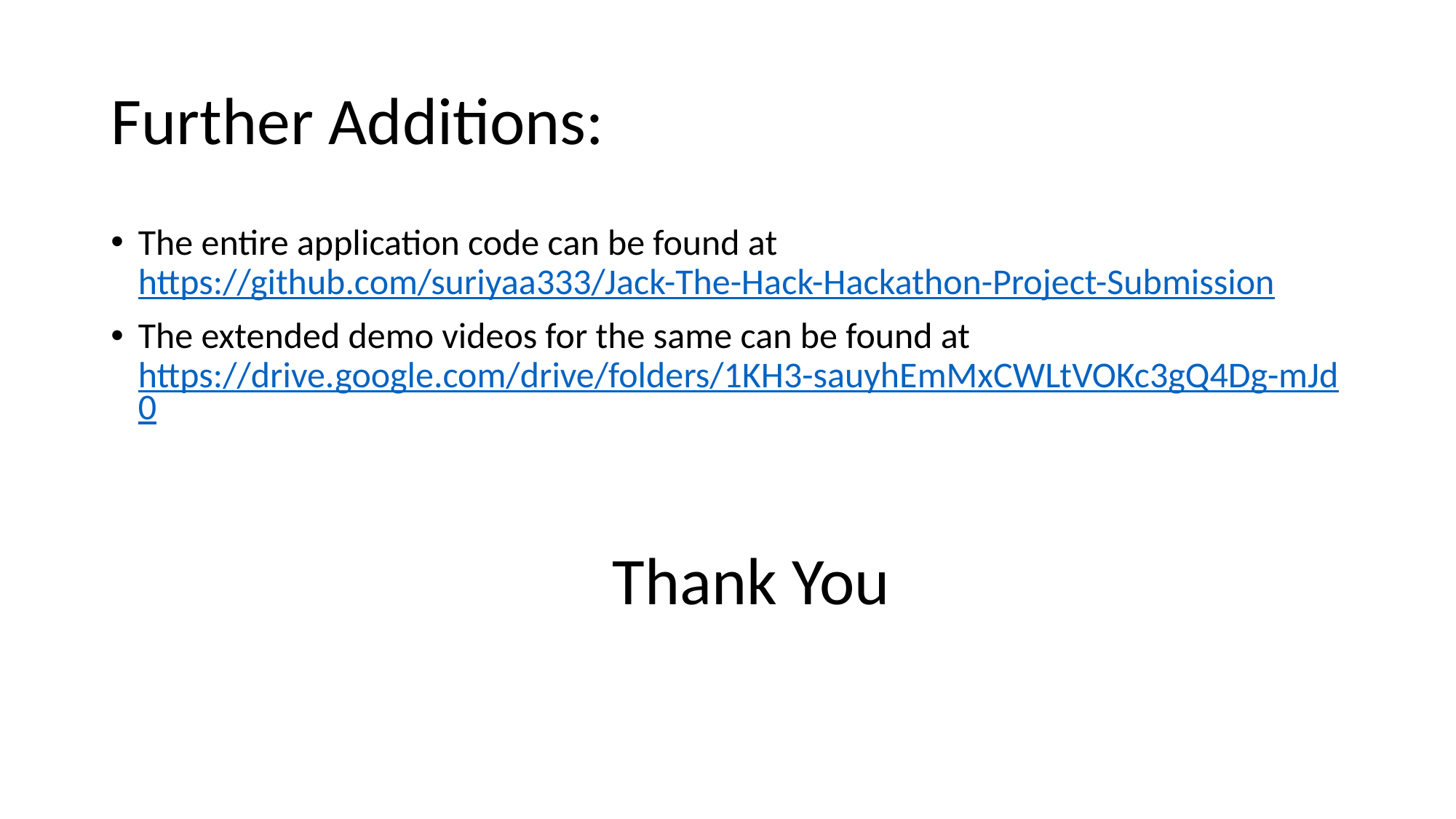

# Further Additions:
The entire application code can be found at https://github.com/suriyaa333/Jack-The-Hack-Hackathon-Project-Submission
The extended demo videos for the same can be found at https://drive.google.com/drive/folders/1KH3-sauyhEmMxCWLtVOKc3gQ4Dg-mJd0
Thank You